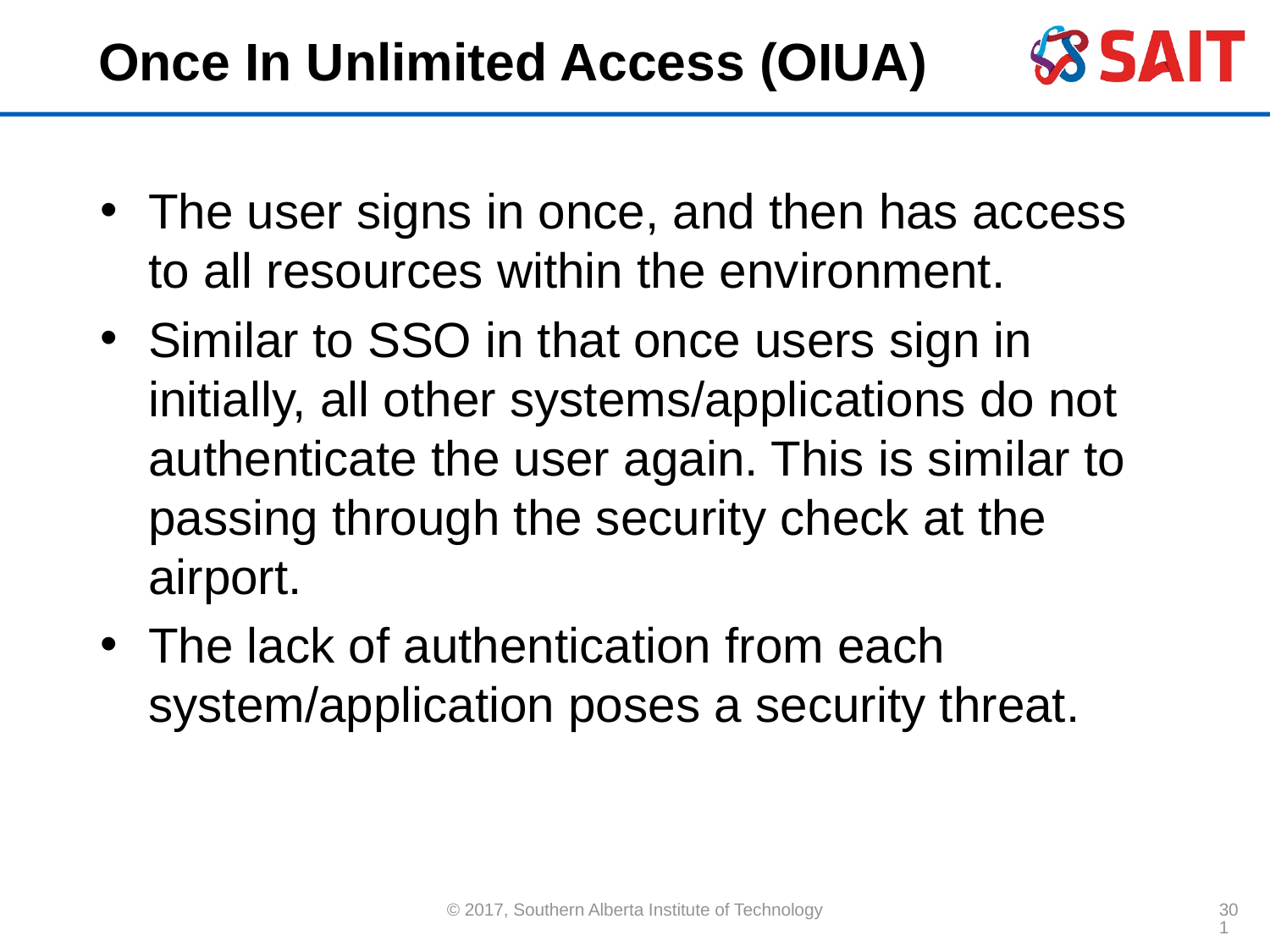

# Once In Unlimited Access (OIUA)
The user signs in once, and then has access to all resources within the environment.
Similar to SSO in that once users sign in initially, all other systems/applications do not authenticate the user again. This is similar to passing through the security check at the airport.
The lack of authentication from each system/application poses a security threat.